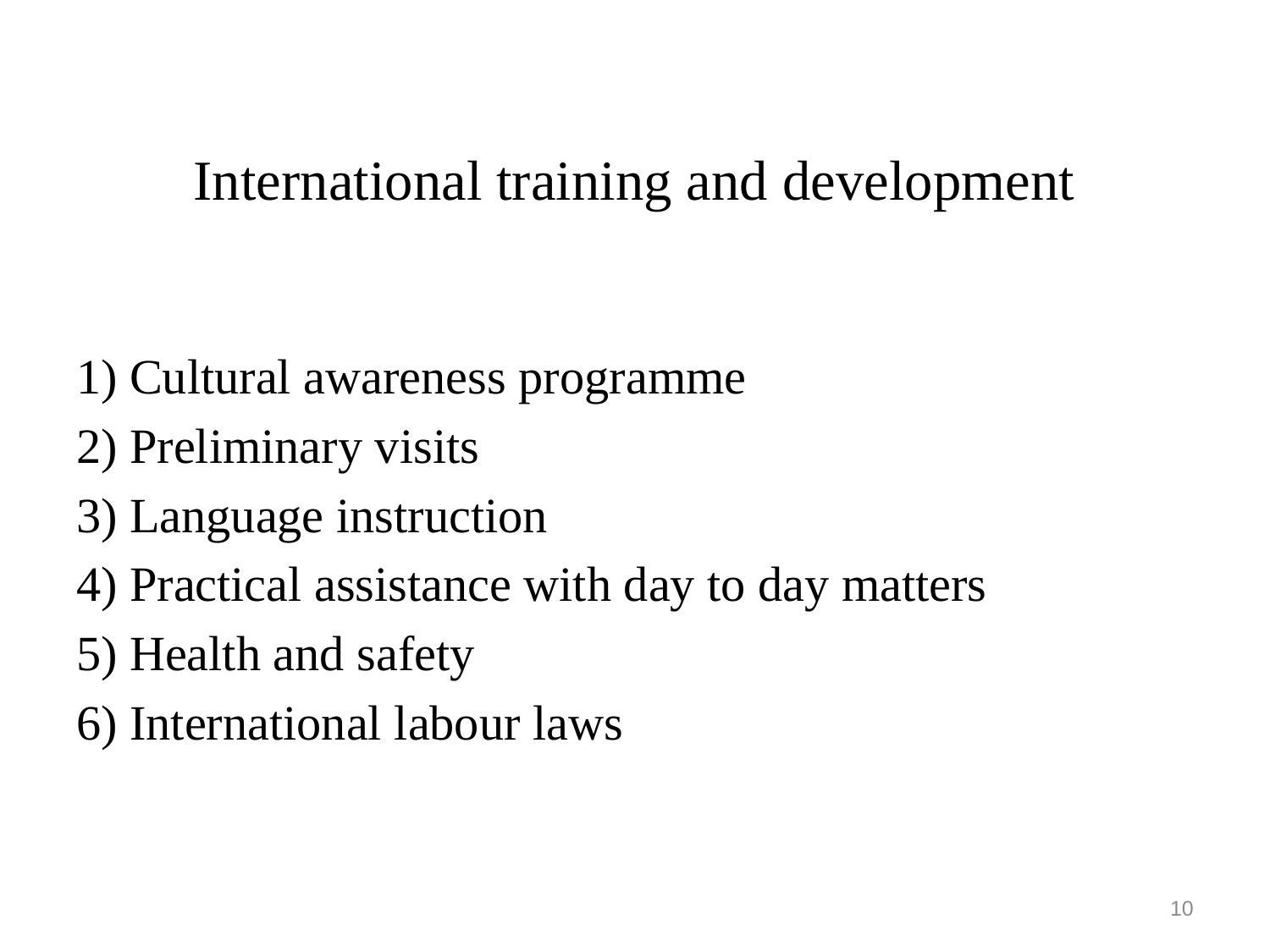

# International training and development
1) Cultural awareness programme
2) Preliminary visits
3) Language instruction
4) Practical assistance with day to day matters
5) Health and safety
6) International labour laws
10